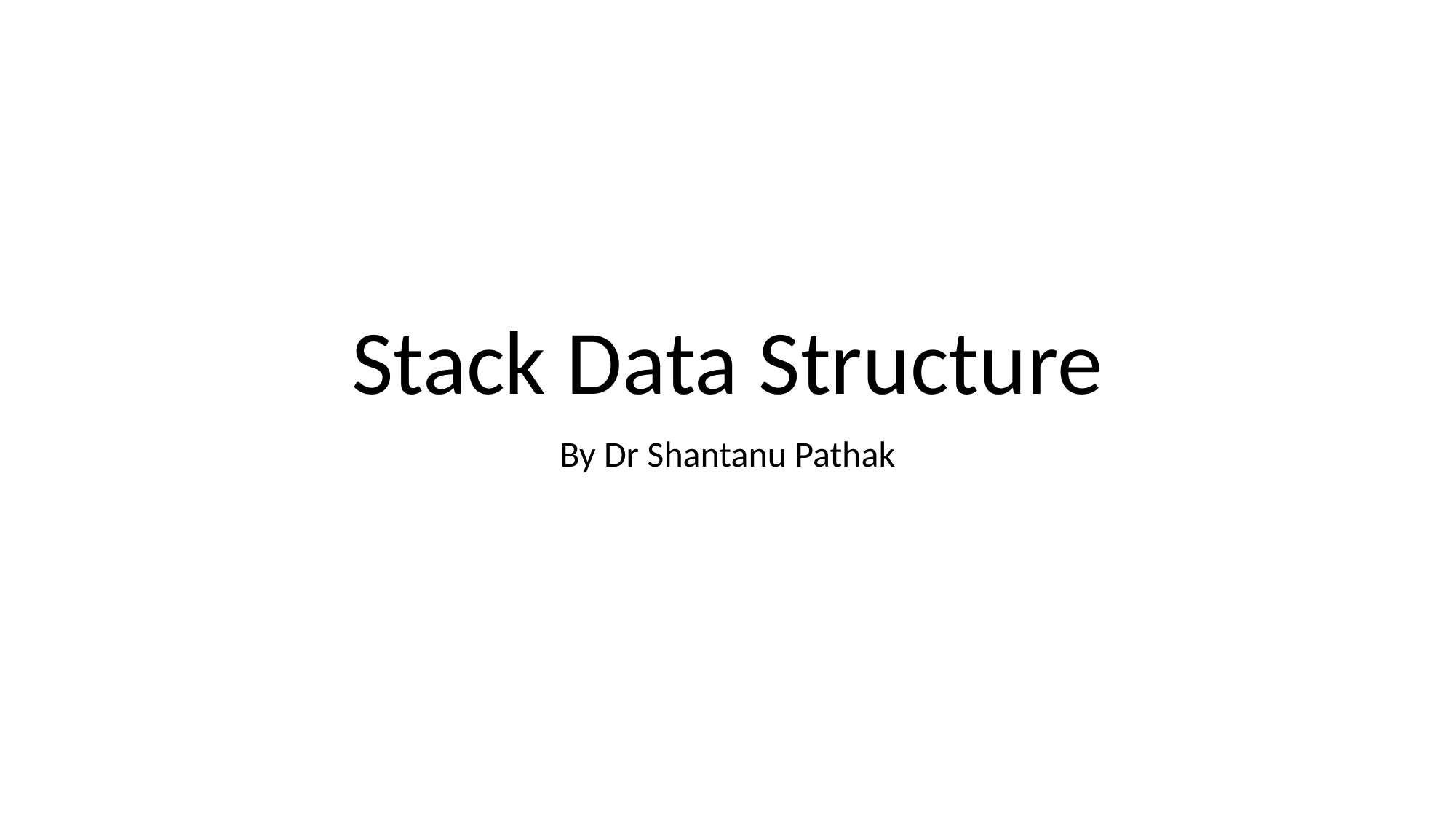

# Stack Data Structure
By Dr Shantanu Pathak